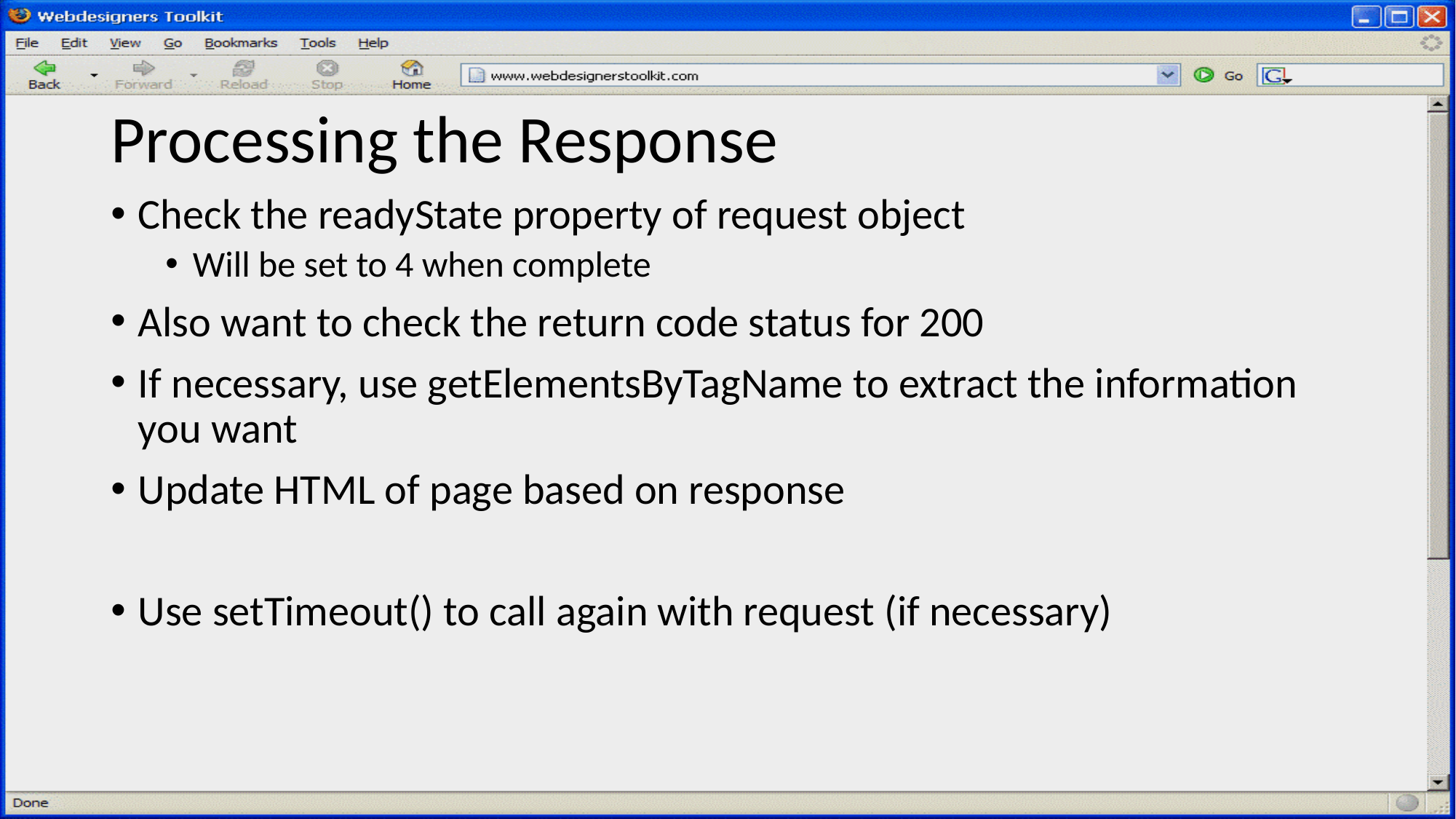

# Processing the Response
Check the readyState property of request object
Will be set to 4 when complete
Also want to check the return code status for 200
If necessary, use getElementsByTagName to extract the information you want
Update HTML of page based on response

Use setTimeout() to call again with request (if necessary)